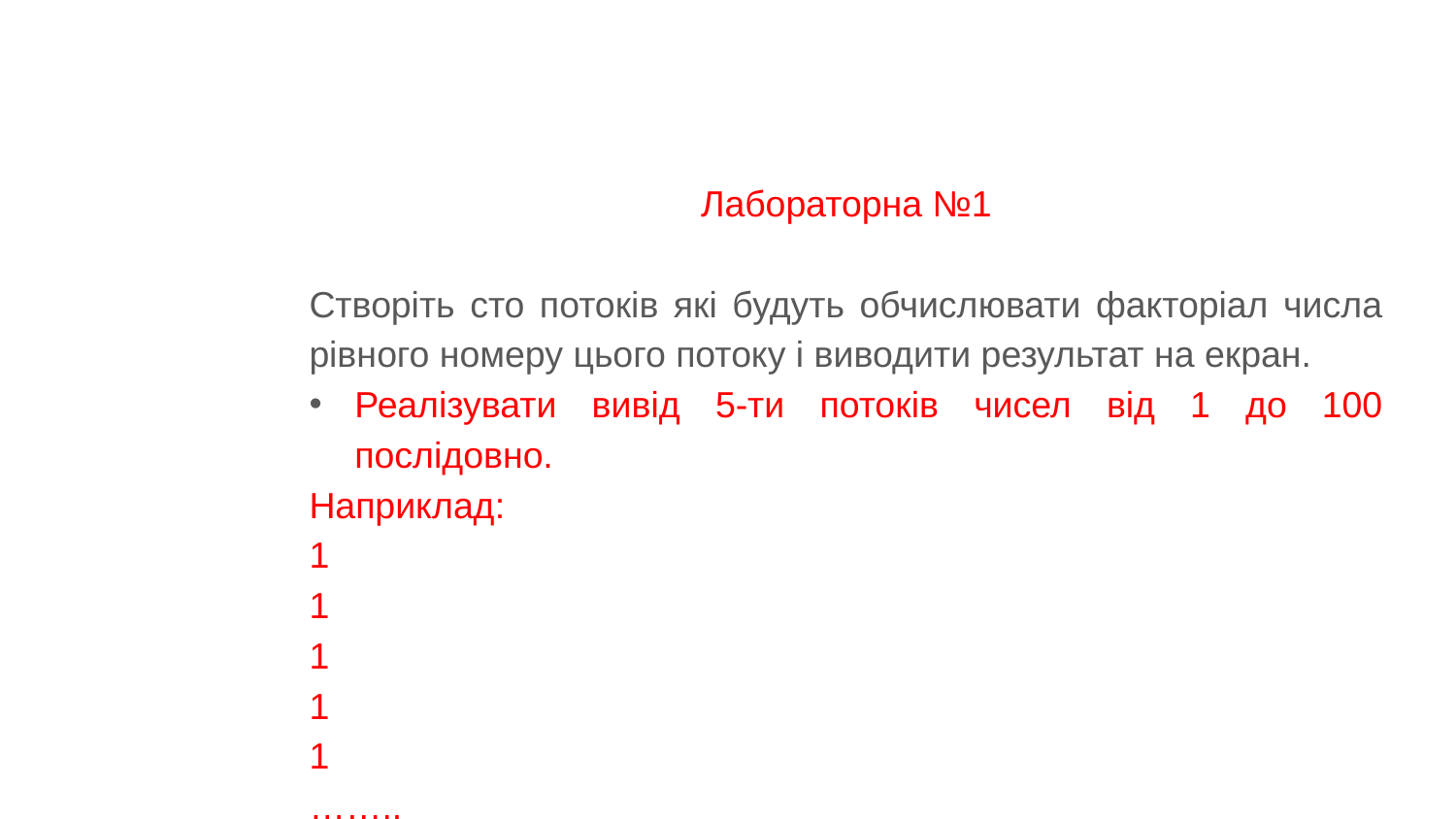

Лабораторна №1

Створіть сто потоків які будуть обчислювати факторіал числа рівного номеру цього потоку і виводити результат на екран.
Реалізувати вивід 5-ти потоків чисел від 1 до 100 послідовно.
Наприклад:
1
1
1
1
1
……..